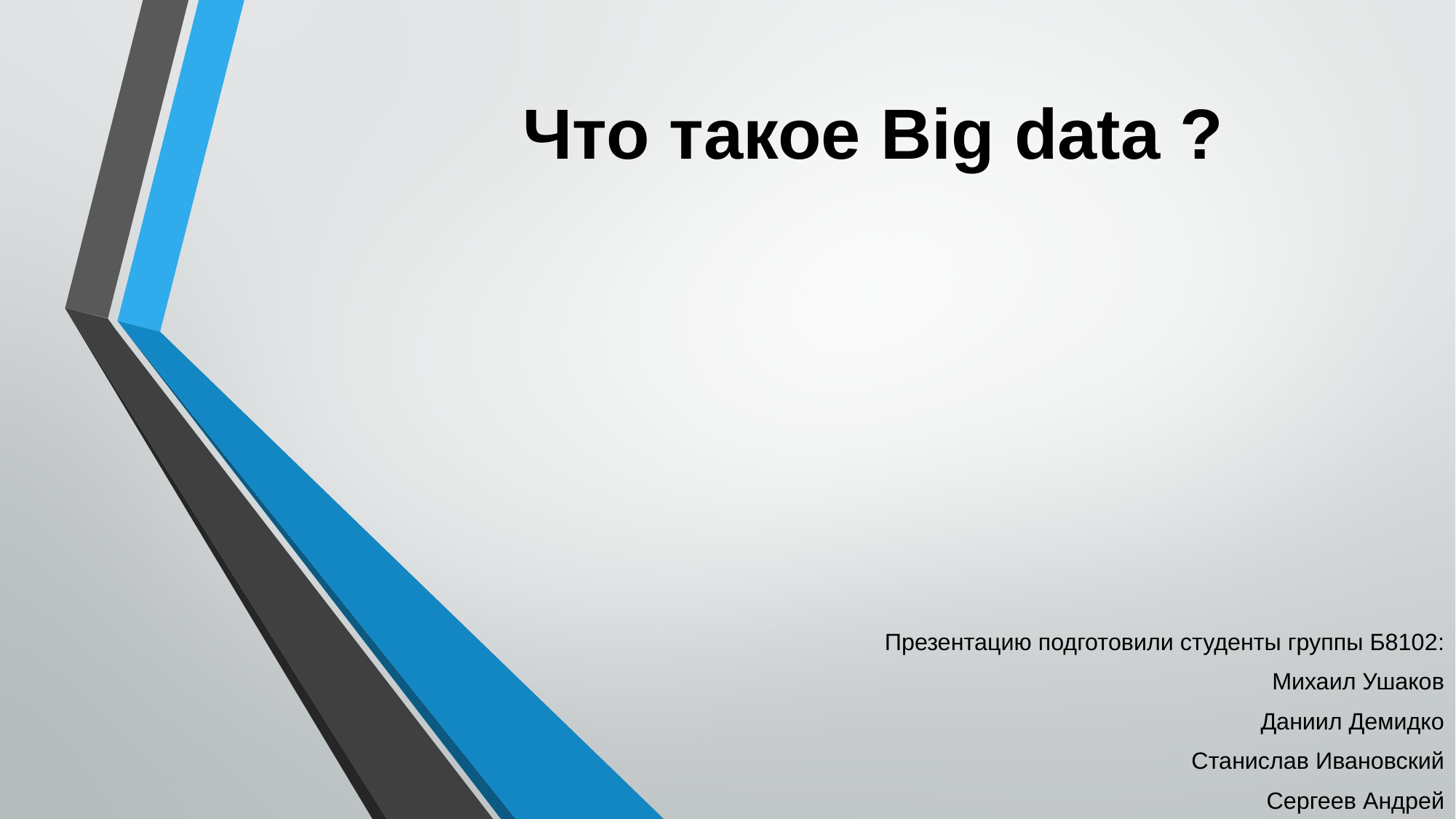

# Что такое Big data ?
Презентацию подготовили студенты группы Б8102:
Михаил Ушаков
Даниил Демидко
Станислав Ивановский
Сергеев Андрей